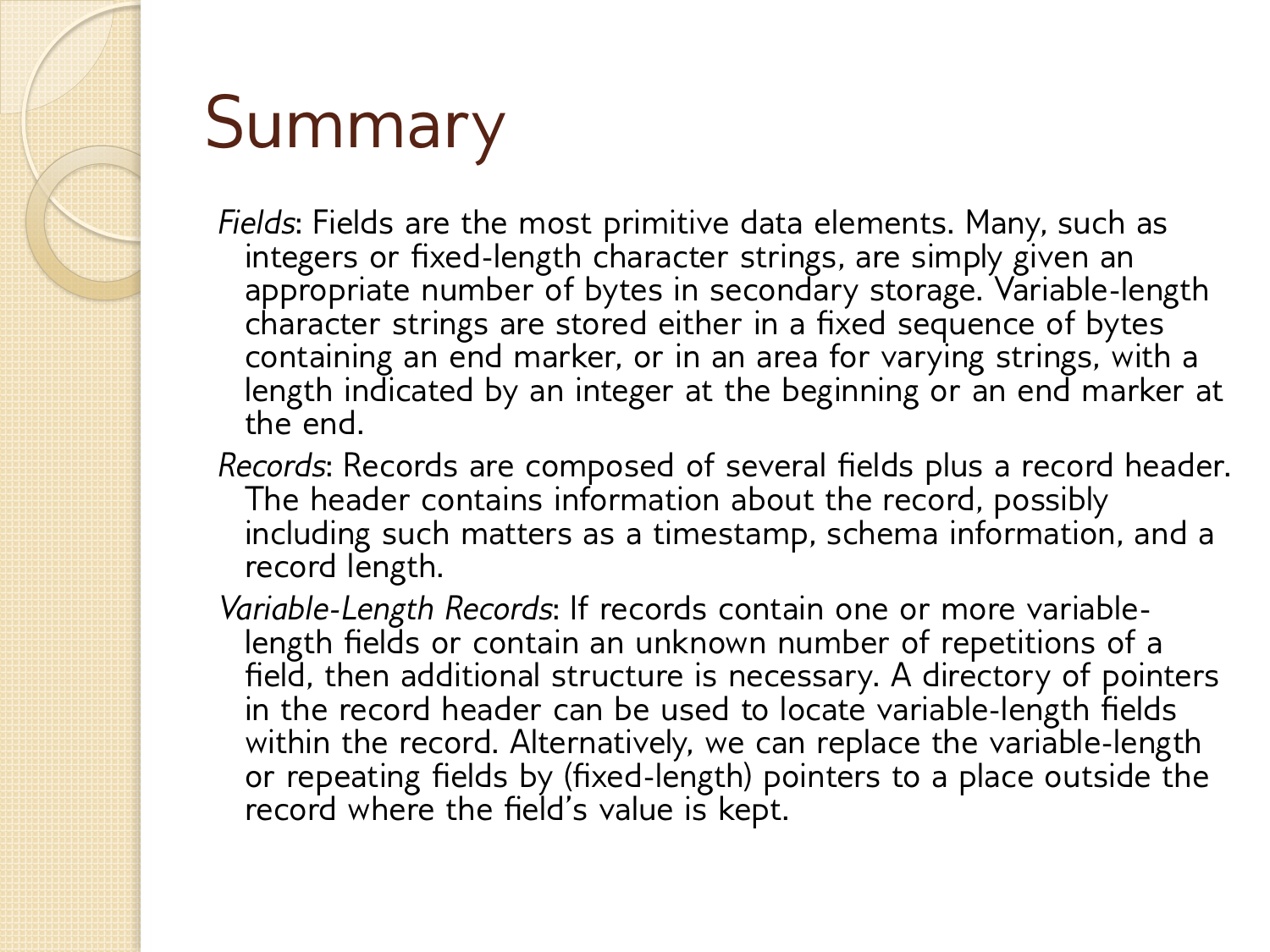

# Summary
Fields: Fields are the most primitive data elements. Many, such as integers or fixed-length character strings, are simply given an appropriate number of bytes in secondary storage. Variable-length character strings are stored either in a fixed sequence of bytes containing an end marker, or in an area for varying strings, with a length indicated by an integer at the beginning or an end marker at the end.
Records: Records are composed of several fields plus a record header. The header contains information about the record, possibly including such matters as a timestamp, schema information, and a record length.
Variable-Length Records: If records contain one or more variable-length fields or contain an unknown number of repetitions of a field, then additional structure is necessary. A directory of pointers in the record header can be used to locate variable-length fields within the record. Alternatively, we can replace the variable-length or repeating fields by (fixed-length) pointers to a place outside the record where the field’s value is kept.